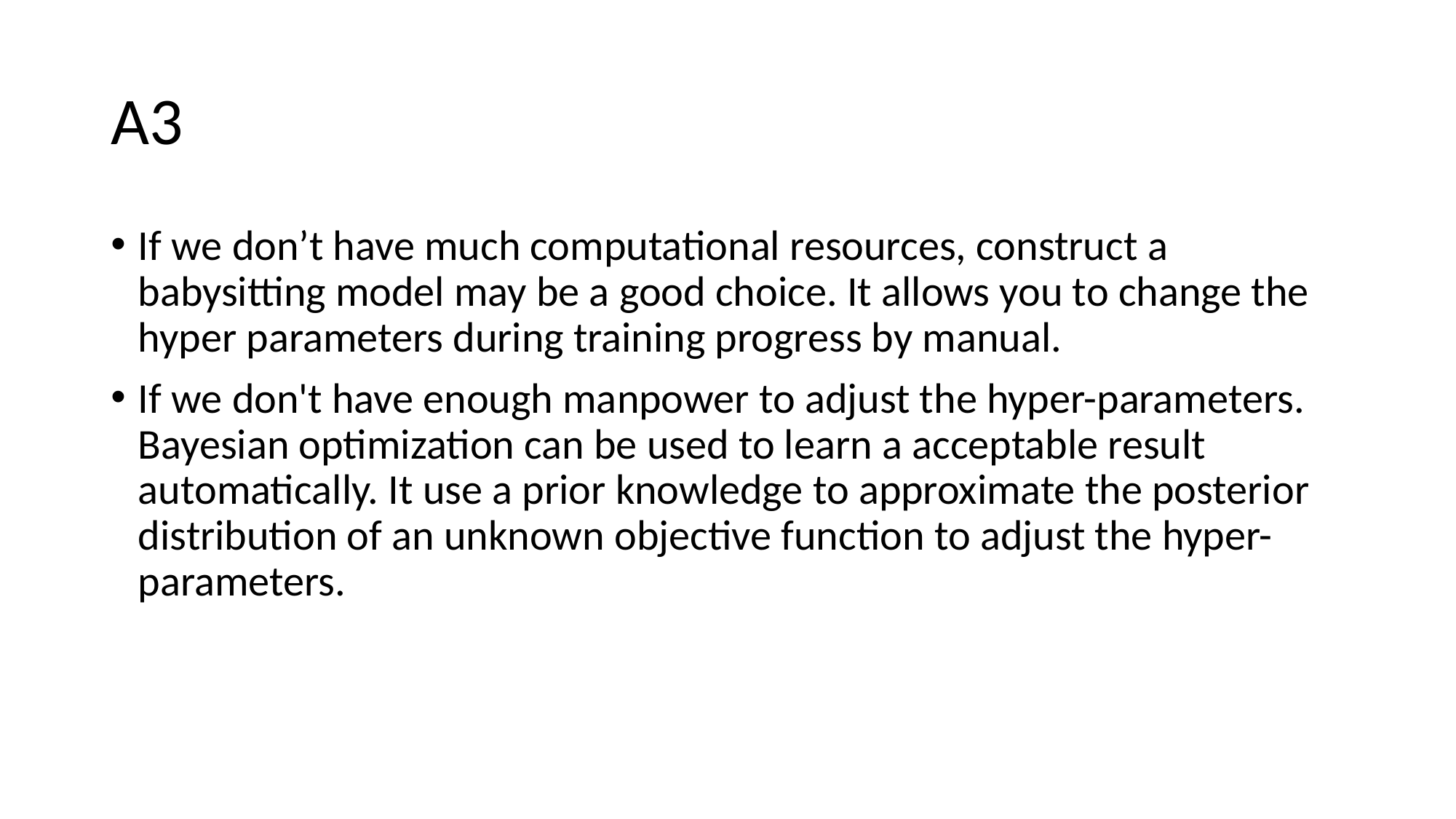

# A3
If we don’t have much computational resources, construct a babysitting model may be a good choice. It allows you to change the hyper parameters during training progress by manual.
If we don't have enough manpower to adjust the hyper-parameters. Bayesian optimization can be used to learn a acceptable result automatically. It use a prior knowledge to approximate the posterior distribution of an unknown objective function to adjust the hyper-parameters.